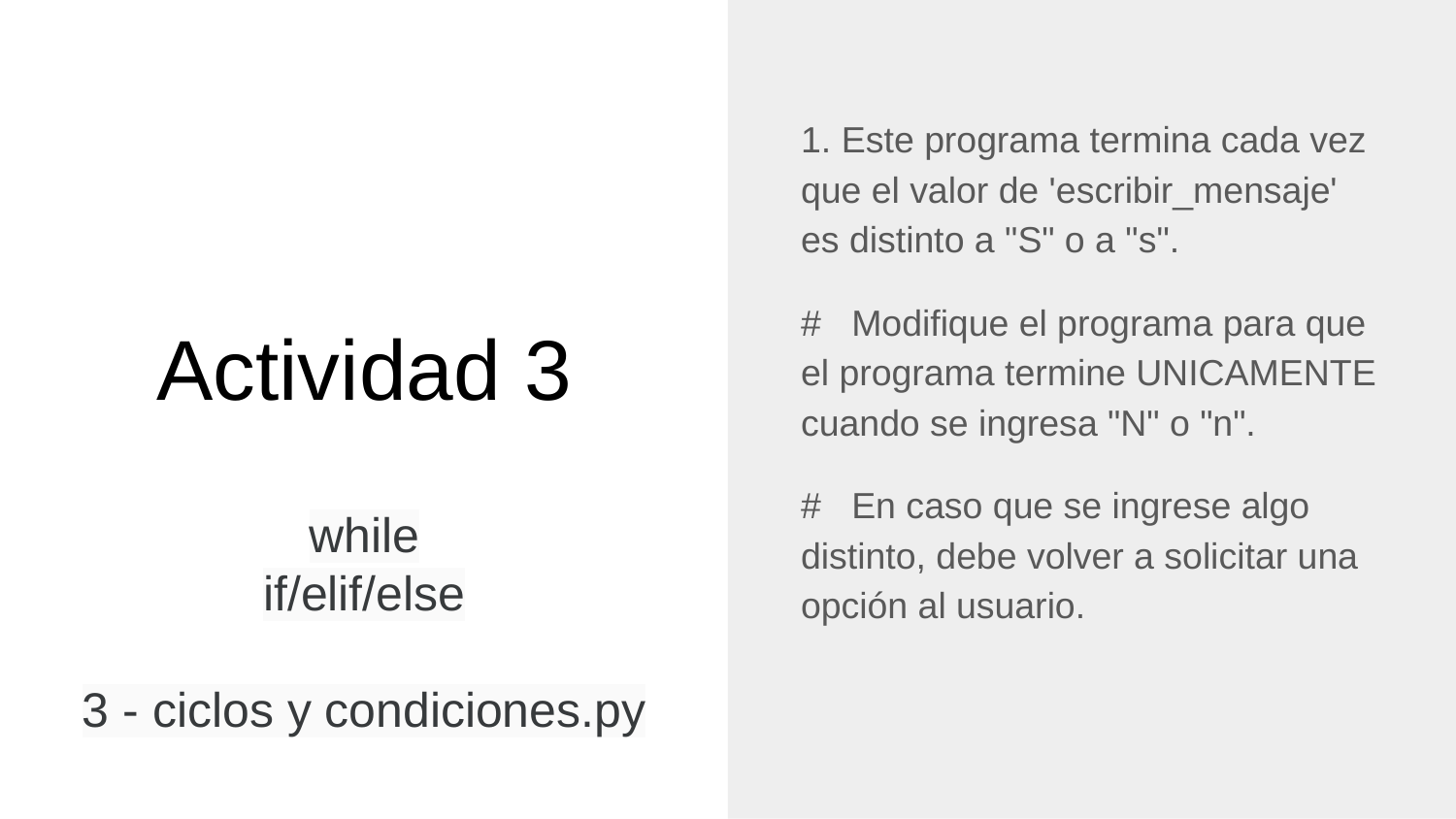

1. Este programa termina cada vez que el valor de 'escribir_mensaje' es distinto a "S" o a "s".
#   Modifique el programa para que el programa termine UNICAMENTE cuando se ingresa "N" o "n".
#   En caso que se ingrese algo distinto, debe volver a solicitar una opción al usuario.

# Actividad 3

while
if/elif/else

3 - ciclos y condiciones.py